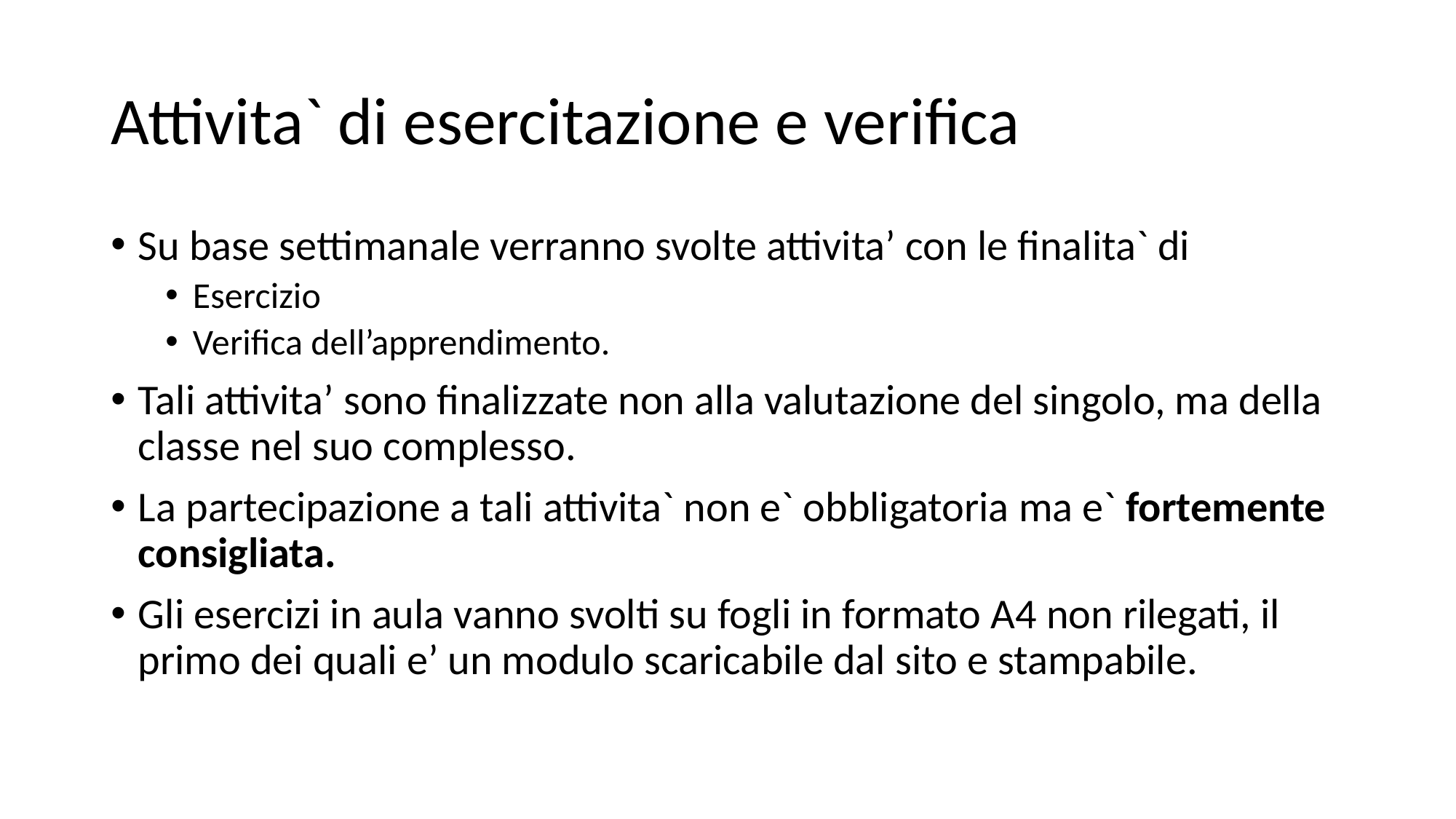

# Attivita` di esercitazione e verifica
Su base settimanale verranno svolte attivita’ con le finalita` di
Esercizio
Verifica dell’apprendimento.
Tali attivita’ sono finalizzate non alla valutazione del singolo, ma della classe nel suo complesso.
La partecipazione a tali attivita` non e` obbligatoria ma e` fortemente consigliata.
Gli esercizi in aula vanno svolti su fogli in formato A4 non rilegati, il primo dei quali e’ un modulo scaricabile dal sito e stampabile.